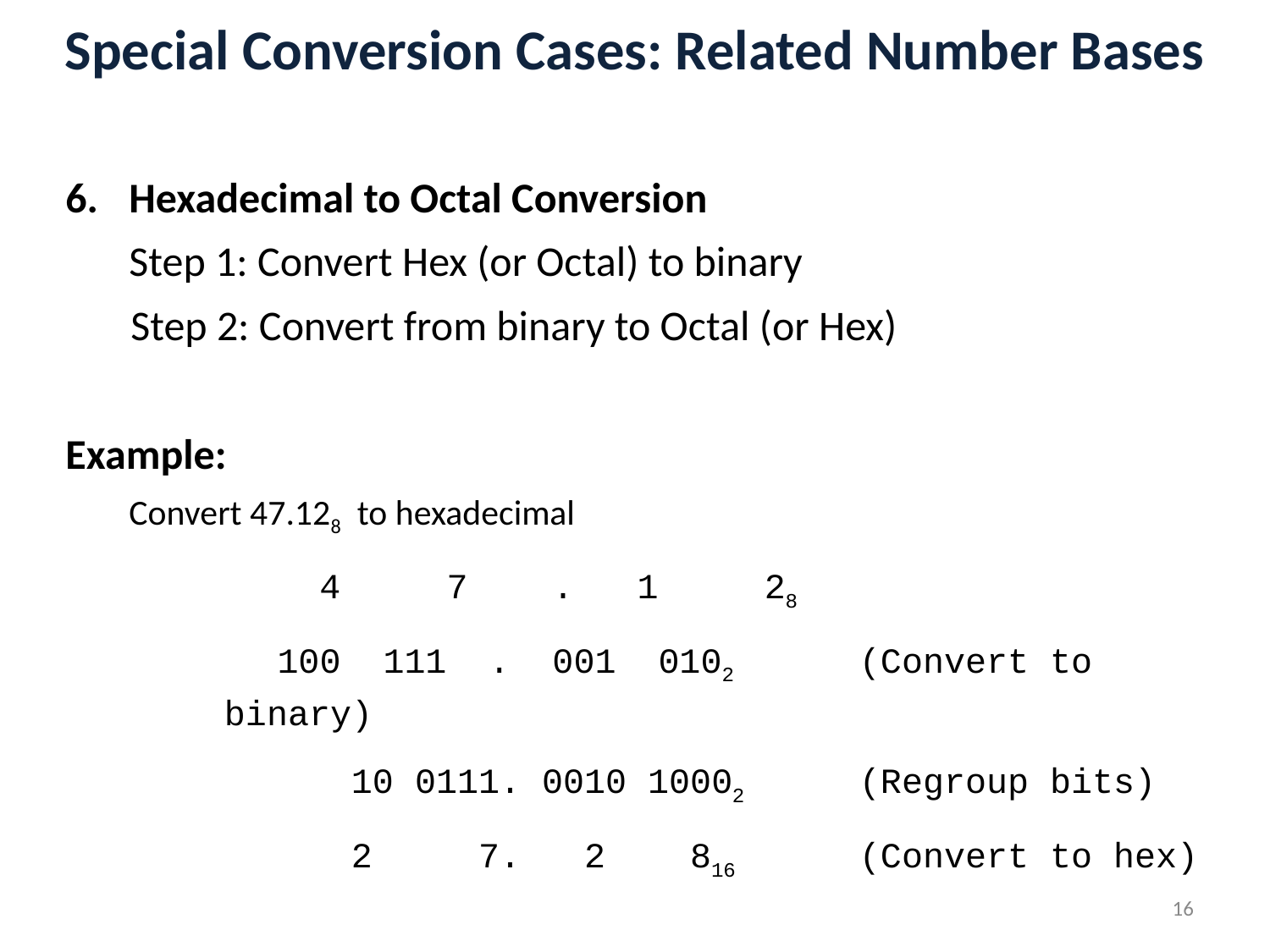

# Special Conversion Cases: Related Number Bases
Hexadecimal to Octal Conversion
 Step 1: Convert Hex (or Octal) to binary
 Step 2: Convert from binary to Octal (or Hex)

Example:
Convert 47.128  to hexadecimal
      4     7    .   1     28
    100  111  .  001  0102	(Convert to binary)
		10 0111. 0010 10002	(Regroup bits)
		2     7.   2    816	(Convert to hex)

16